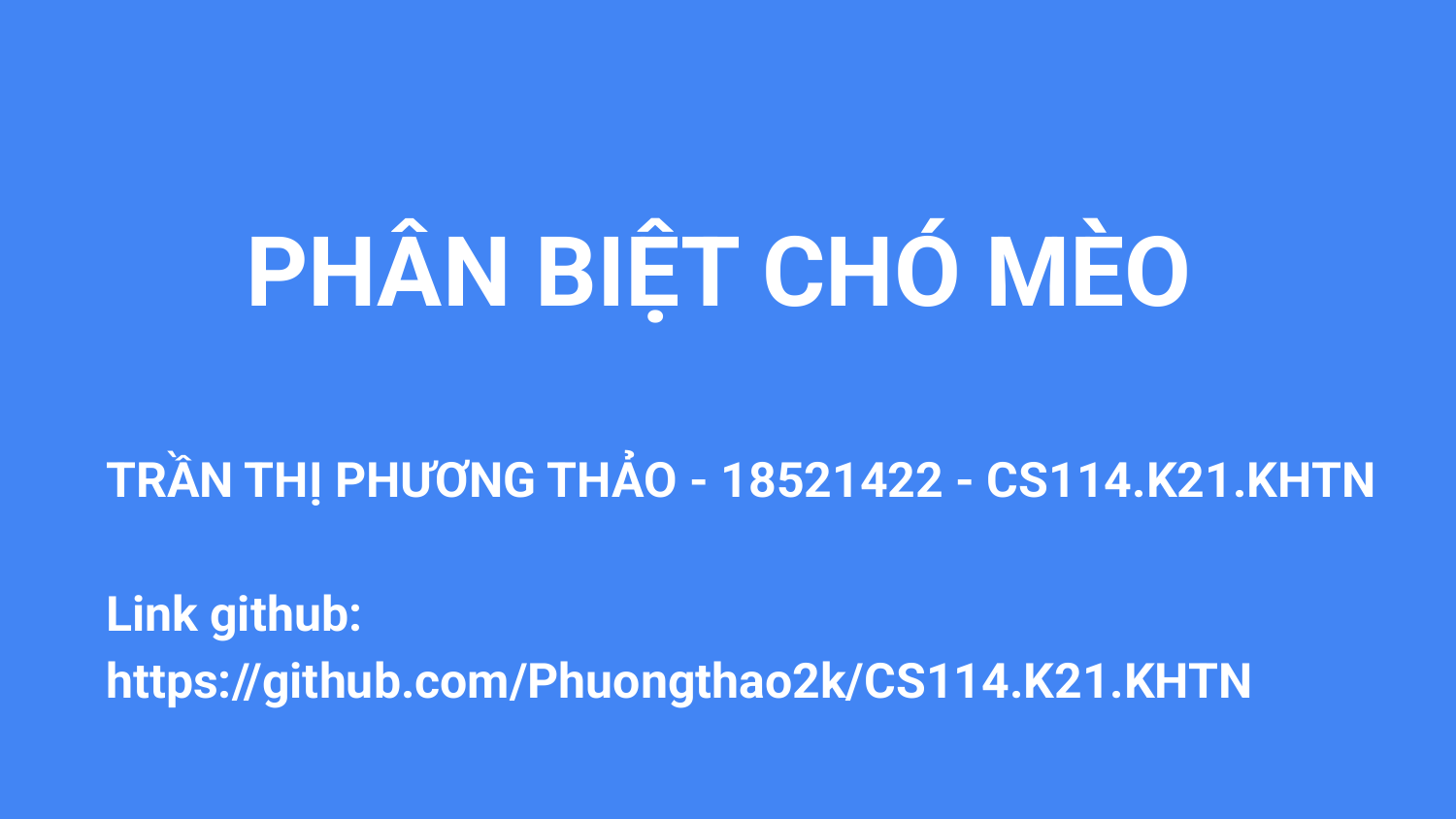

PHÂN BIỆT CHÓ MÈO
TRẦN THỊ PHƯƠNG THẢO - 18521422 - CS114.K21.KHTN

Link github: https://github.com/Phuongthao2k/CS114.K21.KHTN